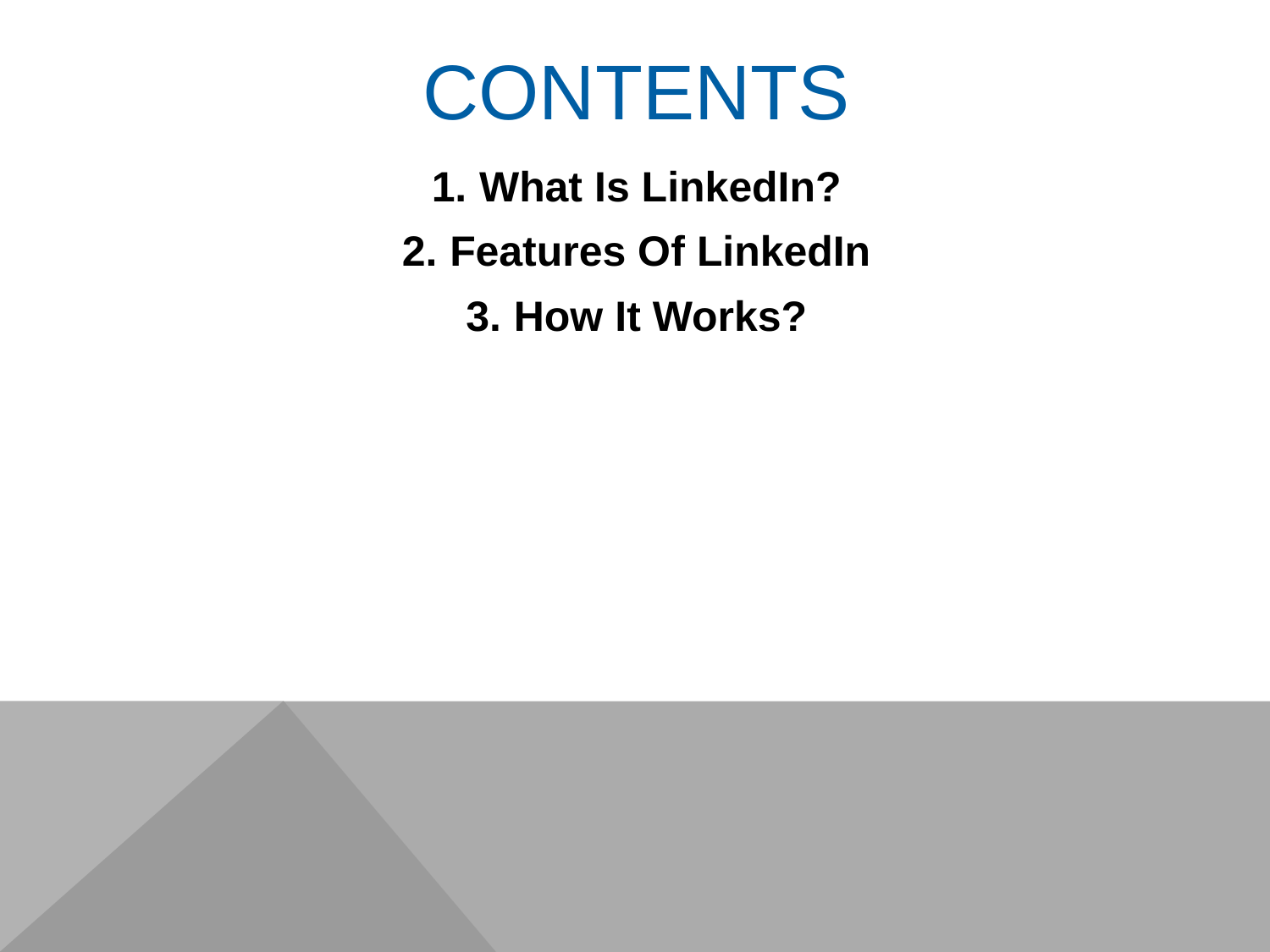

# Contents
What Is LinkedIn?
Features Of LinkedIn
How It Works?